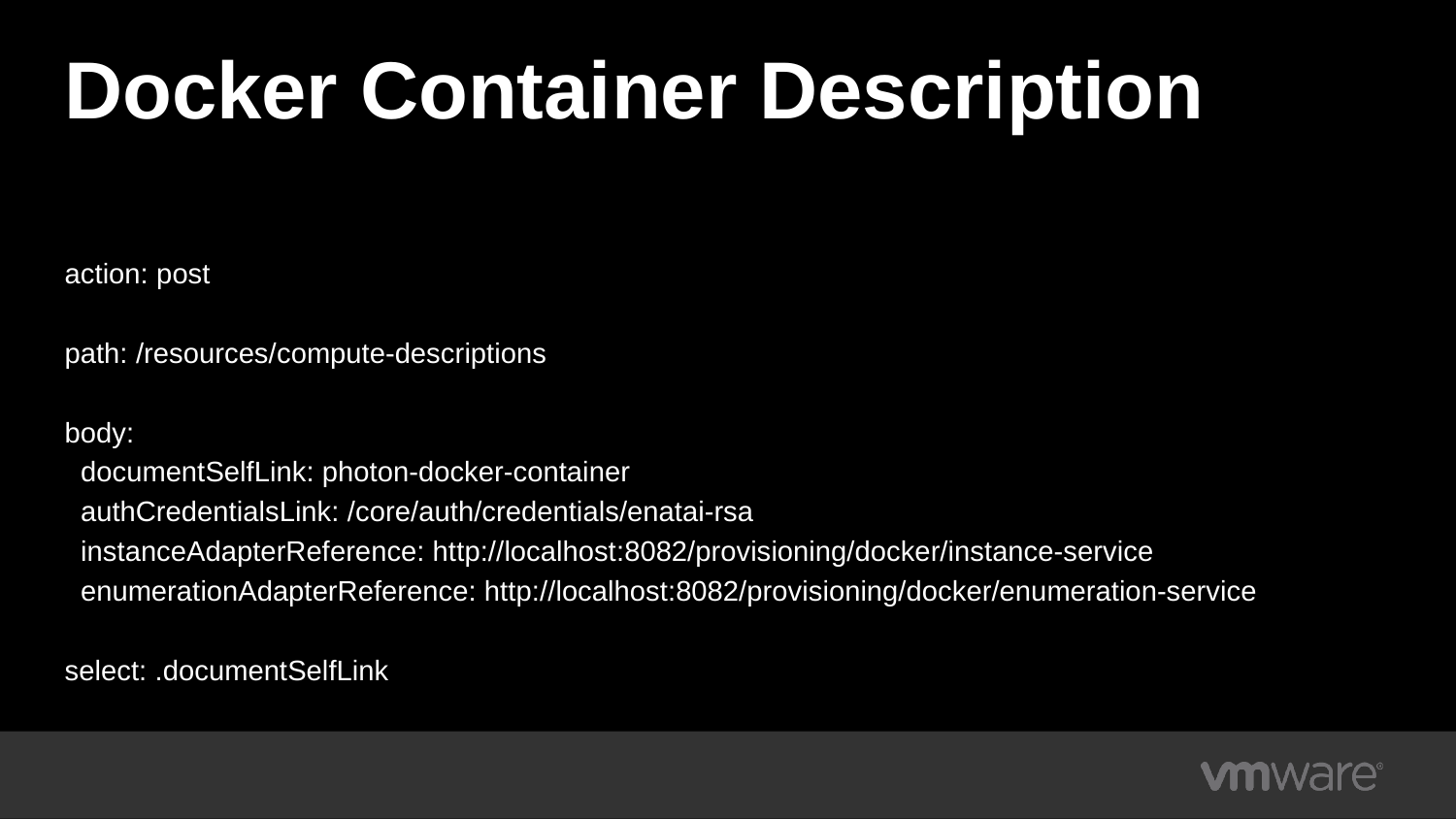

# Docker Container Description
action: post

path: /resources/compute-descriptions

body:
  documentSelfLink: photon-docker-container
  authCredentialsLink: /core/auth/credentials/enatai-rsa
  instanceAdapterReference: http://localhost:8082/provisioning/docker/instance-service
  enumerationAdapterReference: http://localhost:8082/provisioning/docker/enumeration-service

select: .documentSelfLink